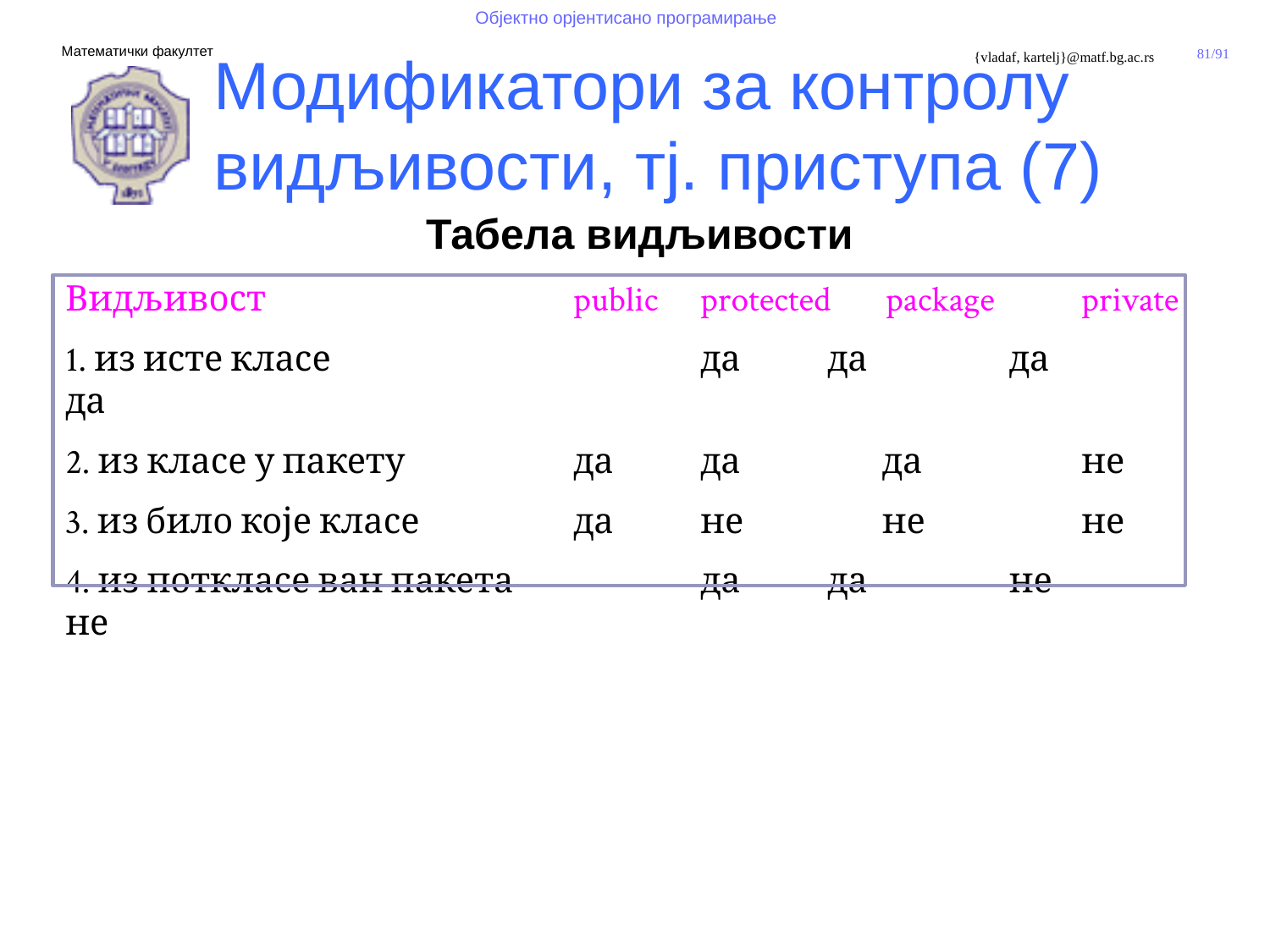

Модификатори за контролу видљивости, тј. приступа (7)
Табела видљивости
Видљивост			public	protected       package	private
1. из исте класе			да	да	       да		да
2. из класе у пакету		да	да	       да		не
3. из било које класе		да	не	       не		не
4. из поткласе ван пакета		да	да	       не		не